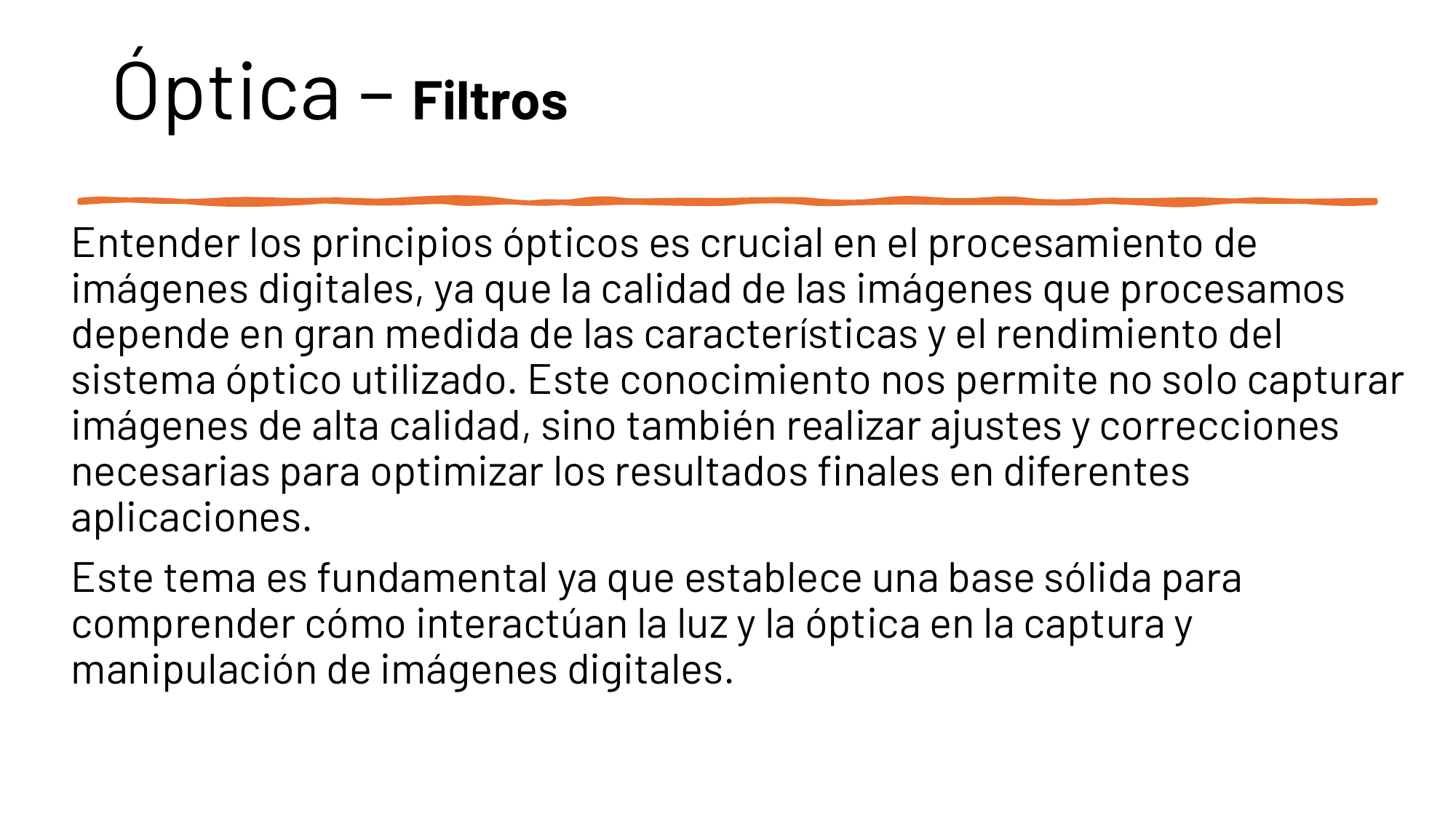

# Óptica – Filtros

Entender los principios ópticos es crucial en el procesamiento de imágenes digitales, ya que la calidad de las imágenes que procesamos depende en gran medida de las características y el rendimiento del sistema óptico utilizado. Este conocimiento nos permite no solo capturar imágenes de alta calidad, sino también realizar ajustes y correcciones necesarias para optimizar los resultados finales en diferentes aplicaciones.
Este tema es fundamental ya que establece una base sólida para comprender cómo interactúan la luz y la óptica en la captura y manipulación de imágenes digitales.